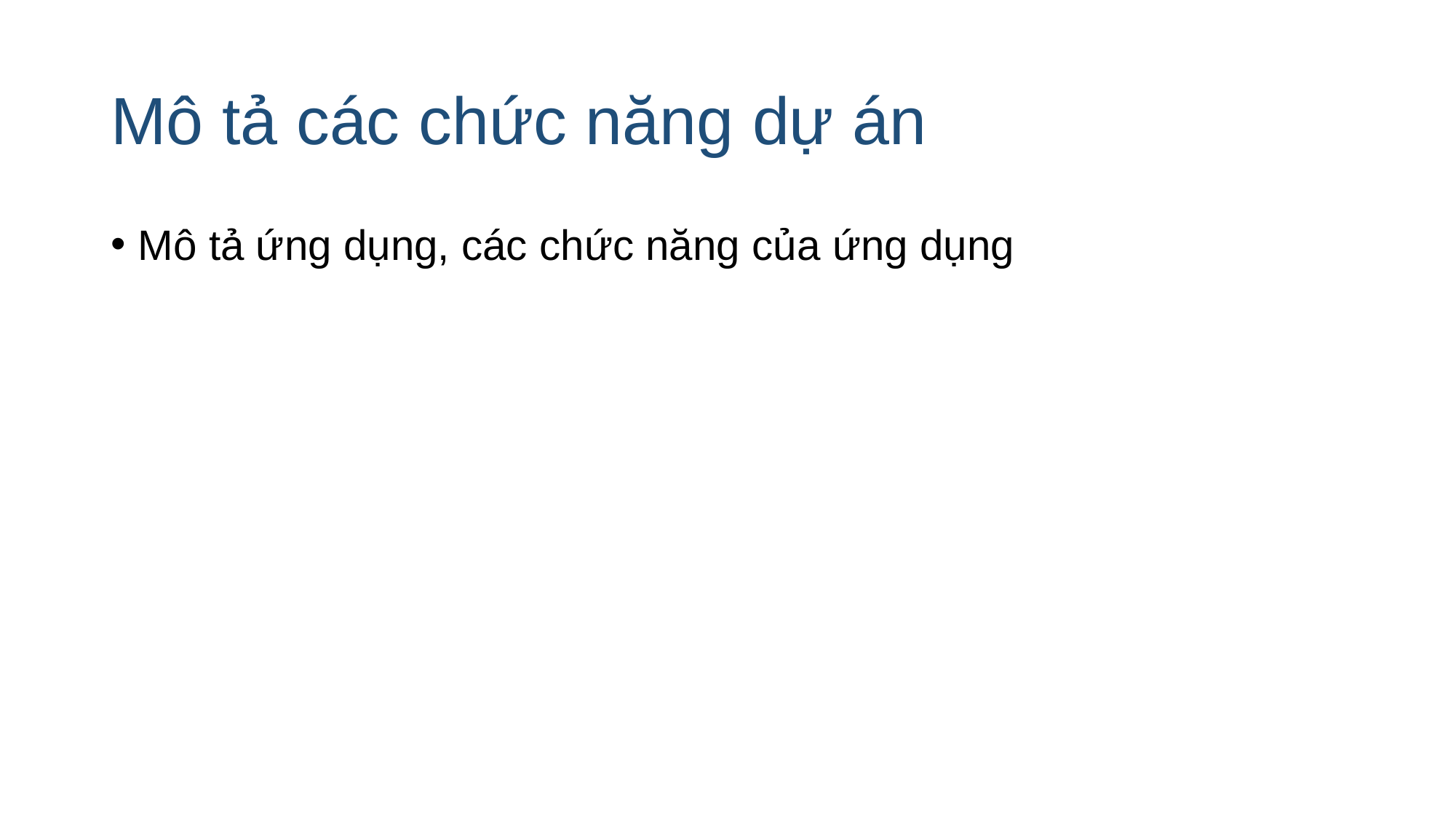

# Mô tả các chức năng dự án
Mô tả ứng dụng, các chức năng của ứng dụng